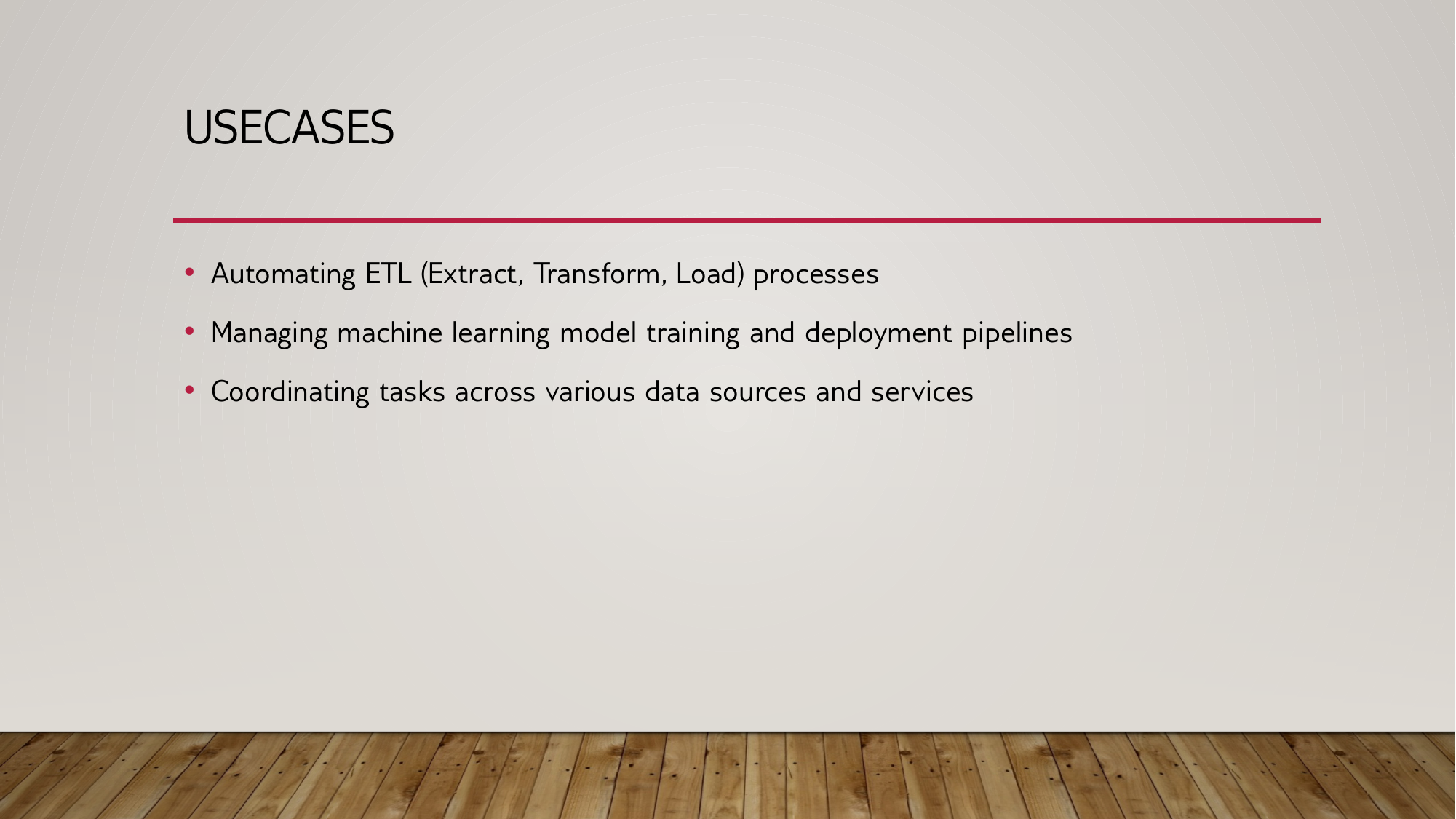

# Usecases
Automating ETL (Extract, Transform, Load) processes
Managing machine learning model training and deployment pipelines
Coordinating tasks across various data sources and services